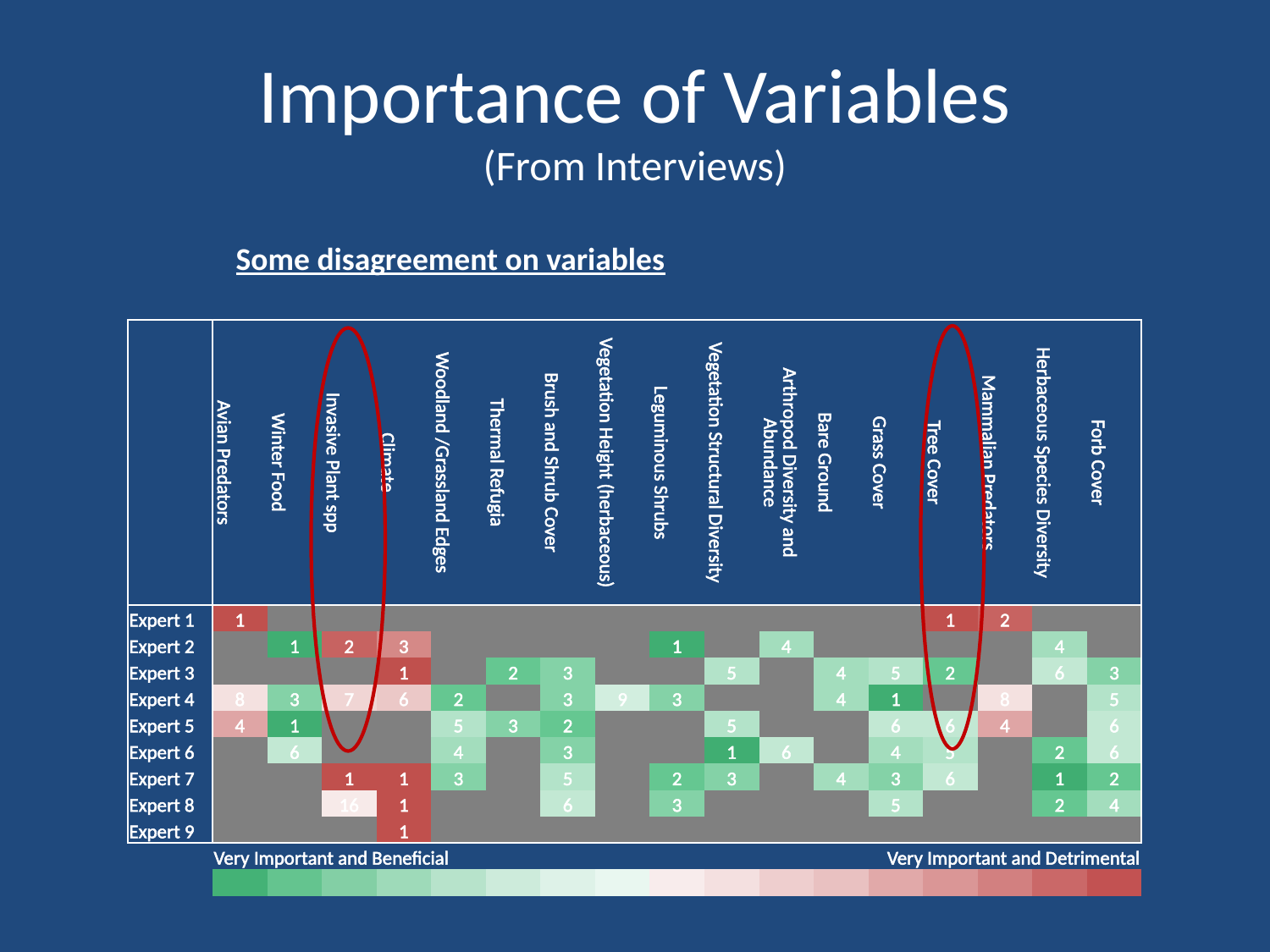

# Importance of Variables (From Interviews)
Some disagreement on variables
|  | Avian Predators | Winter Food | Invasive Plant spp | Climate | Woodland /Grassland Edges | Thermal Refugia | Brush and Shrub Cover | Vegetation Height (herbaceous) | Leguminous Shrubs | Vegetation Structural Diversity | Arthropod Diversity and Abundance | Bare Ground | Grass Cover | Tree Cover | Mammalian Predators | Herbaceous Species Diversity | Forb Cover |
| --- | --- | --- | --- | --- | --- | --- | --- | --- | --- | --- | --- | --- | --- | --- | --- | --- | --- |
| Expert 1 | 1 |  |  |  |  |  |  |  |  |  |  |  |  | 1 | 2 |  |  |
| Expert 2 |  | 1 | 2 | 3 |  |  |  |  | 1 |  | 4 |  |  |  |  | 4 |  |
| Expert 3 |  |  |  | 1 |  | 2 | 3 |  |  | 5 |  | 4 | 5 | 2 |  | 6 | 3 |
| Expert 4 | 8 | 3 | 7 | 6 | 2 |  | 3 | 9 | 3 |  |  | 4 | 1 |  | 8 |  | 5 |
| Expert 5 | 4 | 1 |  |  | 5 | 3 | 2 |  |  | 5 |  |  | 6 | 6 | 4 |  | 6 |
| Expert 6 |  | 6 |  |  | 4 |  | 3 |  |  | 1 | 6 |  | 4 | 5 |  | 2 | 6 |
| Expert 7 |  |  | 1 | 1 | 3 |  | 5 |  | 2 | 3 |  | 4 | 3 | 6 |  | 1 | 2 |
| Expert 8 |  |  | 16 | 1 |  |  | 6 |  | 3 |  |  |  | 5 |  |  | 2 | 4 |
| Expert 9 |  |  |  | 1 |  |  |  |  |  |  |  |  |  |  |  |  |  |
|  | Very Important and Beneficial |  |  |  |  |  |  |  | Very Important and Detrimental |  |  |  |  |  |  |  |  |
|  |  |  |  |  |  |  |  |  |  |  |  |  |  |  |  |  |  |